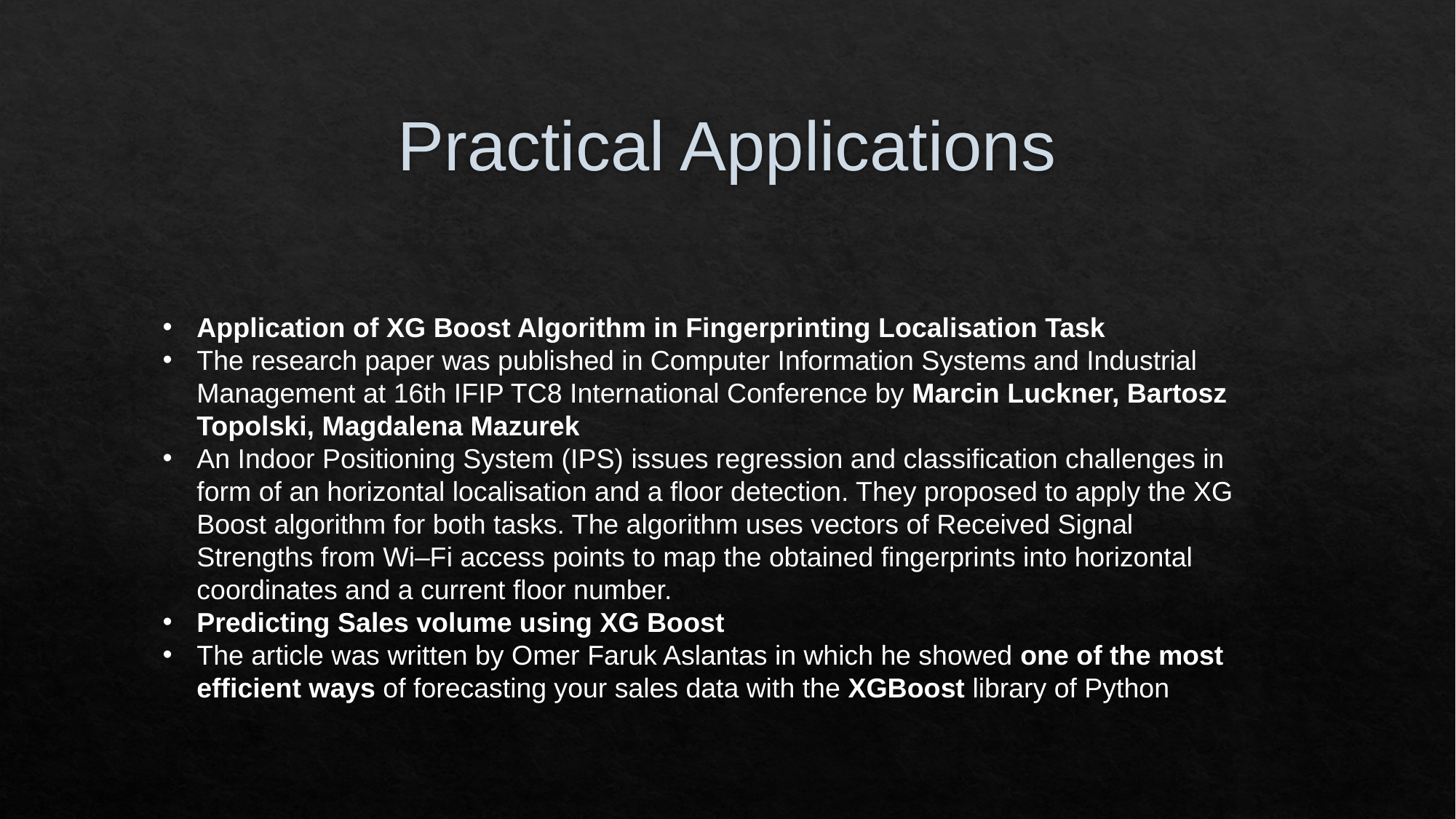

# Practical Applications
Application of XG Boost Algorithm in Fingerprinting Localisation Task
The research paper was published in Computer Information Systems and Industrial Management at 16th IFIP TC8 International Conference by Marcin Luckner, Bartosz Topolski, Magdalena Mazurek
An Indoor Positioning System (IPS) issues regression and classification challenges in form of an horizontal localisation and a floor detection. They proposed to apply the XG Boost algorithm for both tasks. The algorithm uses vectors of Received Signal Strengths from Wi–Fi access points to map the obtained fingerprints into horizontal coordinates and a current floor number.
Predicting Sales volume using XG Boost
The article was written by Omer Faruk Aslantas in which he showed one of the most efficient ways of forecasting your sales data with the XGBoost library of Python